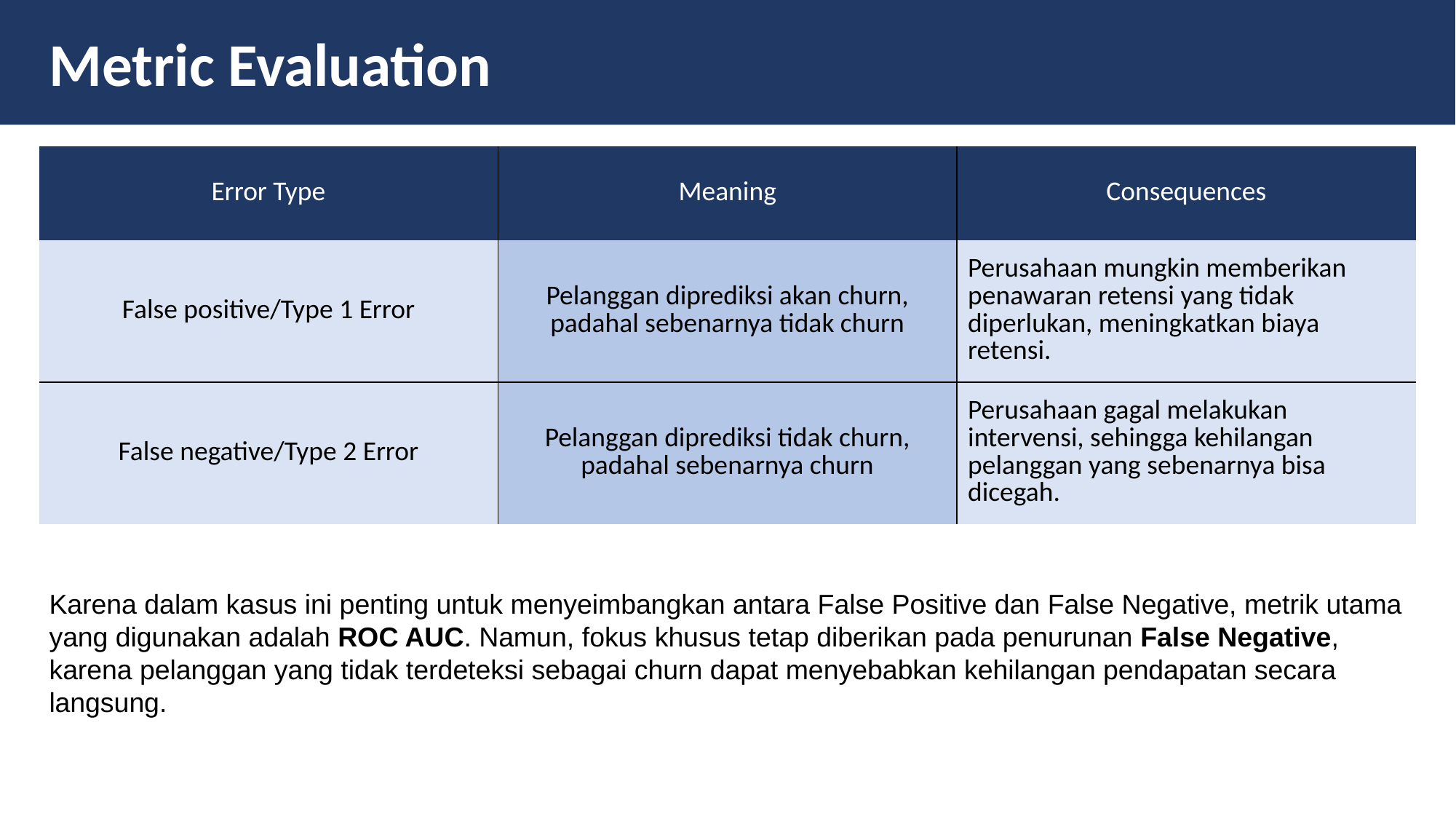

Metric Evaluation
| Error Type | Meaning | Consequences |
| --- | --- | --- |
| False positive/Type 1 Error | Pelanggan diprediksi akan churn, padahal sebenarnya tidak churn | Perusahaan mungkin memberikan penawaran retensi yang tidak diperlukan, meningkatkan biaya retensi. |
| False negative/Type 2 Error | Pelanggan diprediksi tidak churn, padahal sebenarnya churn | Perusahaan gagal melakukan intervensi, sehingga kehilangan pelanggan yang sebenarnya bisa dicegah. |
Karena dalam kasus ini penting untuk menyeimbangkan antara False Positive dan False Negative, metrik utama yang digunakan adalah ROC AUC. Namun, fokus khusus tetap diberikan pada penurunan False Negative, karena pelanggan yang tidak terdeteksi sebagai churn dapat menyebabkan kehilangan pendapatan secara langsung.